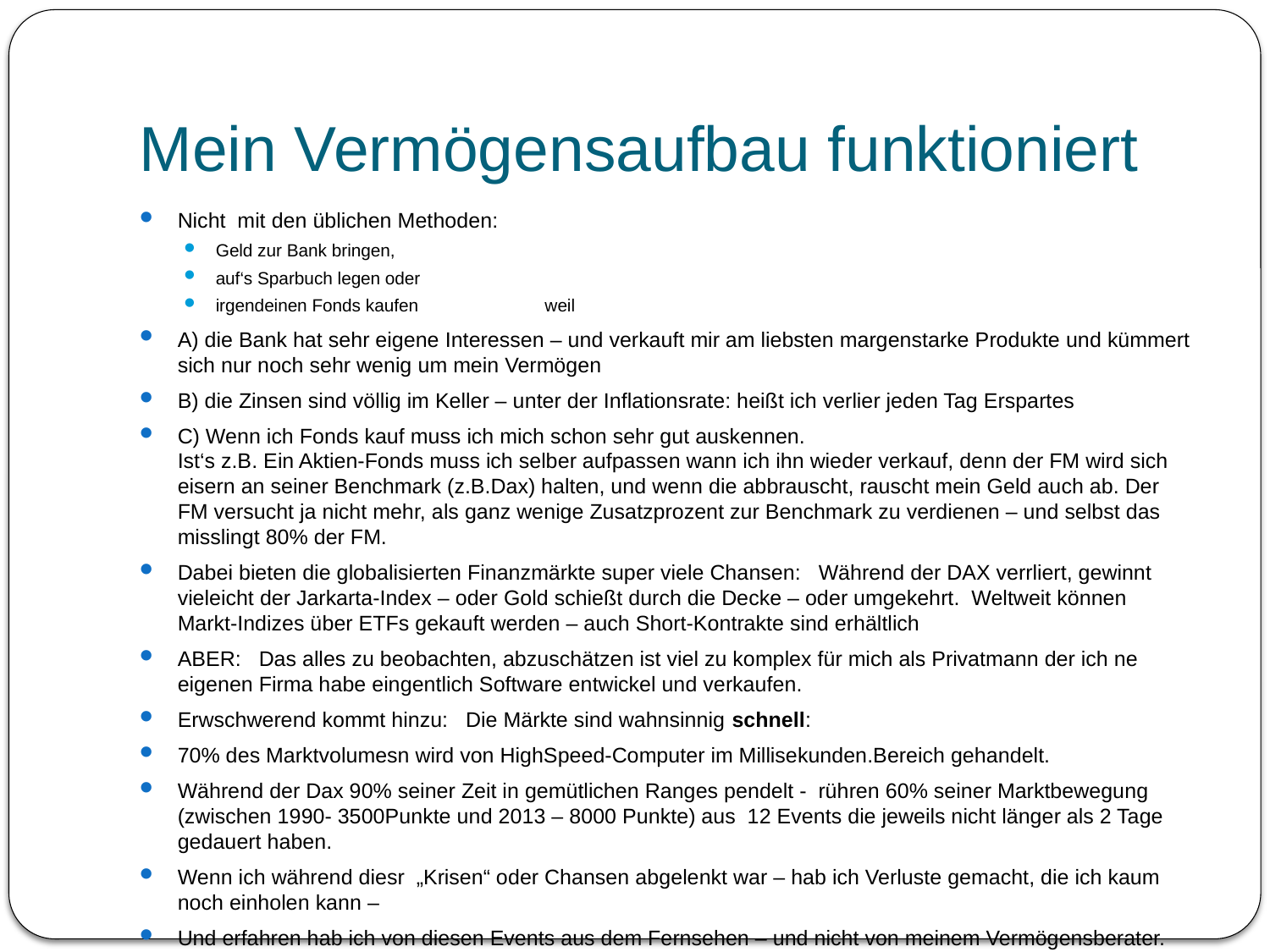

# Mein Vermögensaufbau funktioniert
Nicht  mit den üblichen Methoden:
Geld zur Bank bringen,
auf‘s Sparbuch legen oder
irgendeinen Fonds kaufen                          weil
A) die Bank hat sehr eigene Interessen – und verkauft mir am liebsten margenstarke Produkte und kümmert sich nur noch sehr wenig um mein Vermögen
B) die Zinsen sind völlig im Keller – unter der Inflationsrate: heißt ich verlier jeden Tag Erspartes
C) Wenn ich Fonds kauf muss ich mich schon sehr gut auskennen.
Ist‘s z.B. Ein Aktien-Fonds muss ich selber aufpassen wann ich ihn wieder verkauf, denn der FM wird sich eisern an seiner Benchmark (z.B.Dax) halten, und wenn die abbrauscht, rauscht mein Geld auch ab. Der FM versucht ja nicht mehr, als ganz wenige Zusatzprozent zur Benchmark zu verdienen – und selbst das misslingt 80% der FM.
Dabei bieten die globalisierten Finanzmärkte super viele Chansen:   Während der DAX verrliert, gewinnt vieleicht der Jarkarta-Index – oder Gold schießt durch die Decke – oder umgekehrt.  Weltweit können Markt-Indizes über ETFs gekauft werden – auch Short-Kontrakte sind erhältlich
ABER:   Das alles zu beobachten, abzuschätzen ist viel zu komplex für mich als Privatmann der ich ne eigenen Firma habe eingentlich Software entwickel und verkaufen.
Erwschwerend kommt hinzu:   Die Märkte sind wahnsinnig schnell:
70% des Marktvolumesn wird von HighSpeed-Computer im Millisekunden.Bereich gehandelt.
Während der Dax 90% seiner Zeit in gemütlichen Ranges pendelt -  rühren 60% seiner Marktbewegung (zwischen 1990- 3500Punkte und 2013 – 8000 Punkte) aus  12 Events die jeweils nicht länger als 2 Tage gedauert haben.
Wenn ich während diesr  „Krisen“ oder Chansen abgelenkt war – hab ich Verluste gemacht, die ich kaum noch einholen kann –
Und erfahren hab ich von diesen Events aus dem Fernsehen – und nicht von meinem Vermögensberater.